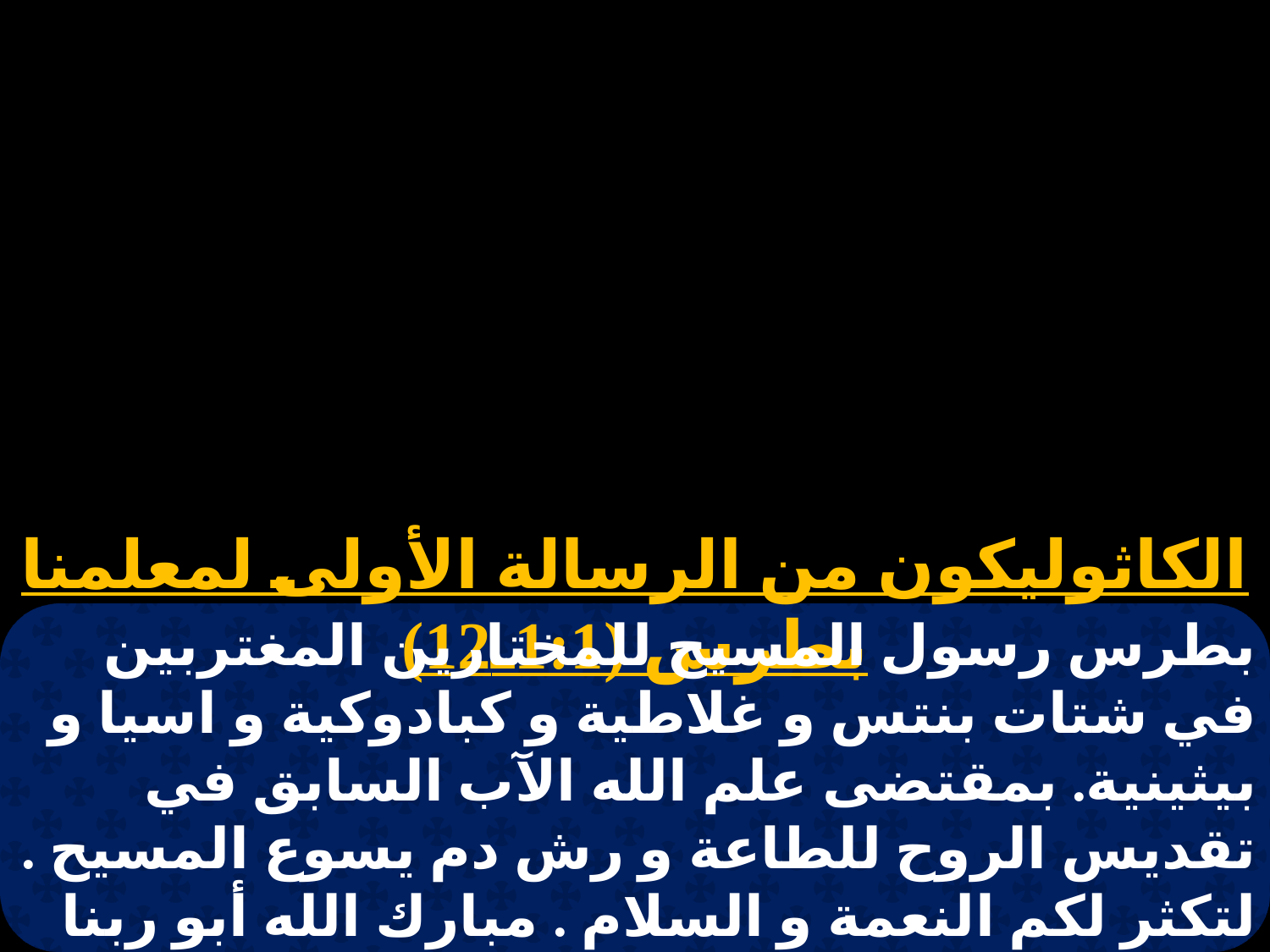

الكاثوليكون من الرسالة الأولى لمعلمنا بطرس (1:1ـ12)
بطرس رسول المسيح للمختارين المغتربين في شتات بنتس و غلاطية و كبادوكية و اسيا و بيثينية. بمقتضى علم الله الآب السابق في تقديس الروح للطاعة و رش دم يسوع المسيح . لتكثر لكم النعمة و السلام . مبارك الله أبو ربنا يسوع المسيح الذى بكثرة رحمته ولدنا ثانية لرجاء حي بقيامة يسوع المسيح من الأموات .